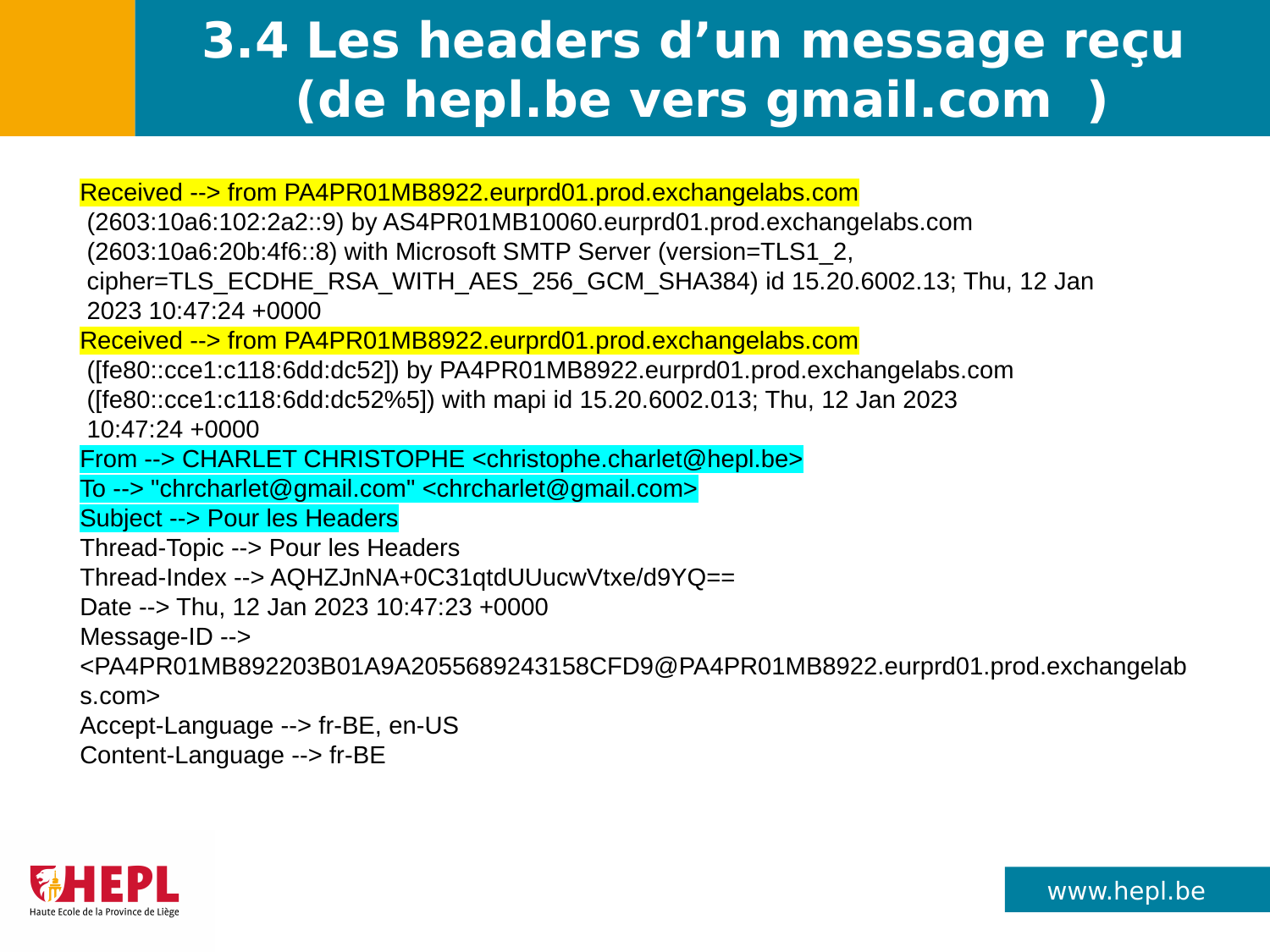

# 3.4 Les headers d’un message reçu (de hepl.be vers gmail.com  )
Received --> from PA4PR01MB8922.eurprd01.prod.exchangelabs.com
 (2603:10a6:102:2a2::9) by AS4PR01MB10060.eurprd01.prod.exchangelabs.com
 (2603:10a6:20b:4f6::8) with Microsoft SMTP Server (version=TLS1_2,
 cipher=TLS_ECDHE_RSA_WITH_AES_256_GCM_SHA384) id 15.20.6002.13; Thu, 12 Jan
 2023 10:47:24 +0000
Received --> from PA4PR01MB8922.eurprd01.prod.exchangelabs.com
 ([fe80::cce1:c118:6dd:dc52]) by PA4PR01MB8922.eurprd01.prod.exchangelabs.com
 ([fe80::cce1:c118:6dd:dc52%5]) with mapi id 15.20.6002.013; Thu, 12 Jan 2023
 10:47:24 +0000
From --> CHARLET CHRISTOPHE <christophe.charlet@hepl.be>
To --> "chrcharlet@gmail.com" <chrcharlet@gmail.com>
Subject --> Pour les Headers
Thread-Topic --> Pour les Headers
Thread-Index --> AQHZJnNA+0C31qtdUUucwVtxe/d9YQ==
Date --> Thu, 12 Jan 2023 10:47:23 +0000
Message-ID --> <PA4PR01MB892203B01A9A2055689243158CFD9@PA4PR01MB8922.eurprd01.prod.exchangelabs.com>
Accept-Language --> fr-BE, en-US
Content-Language --> fr-BE